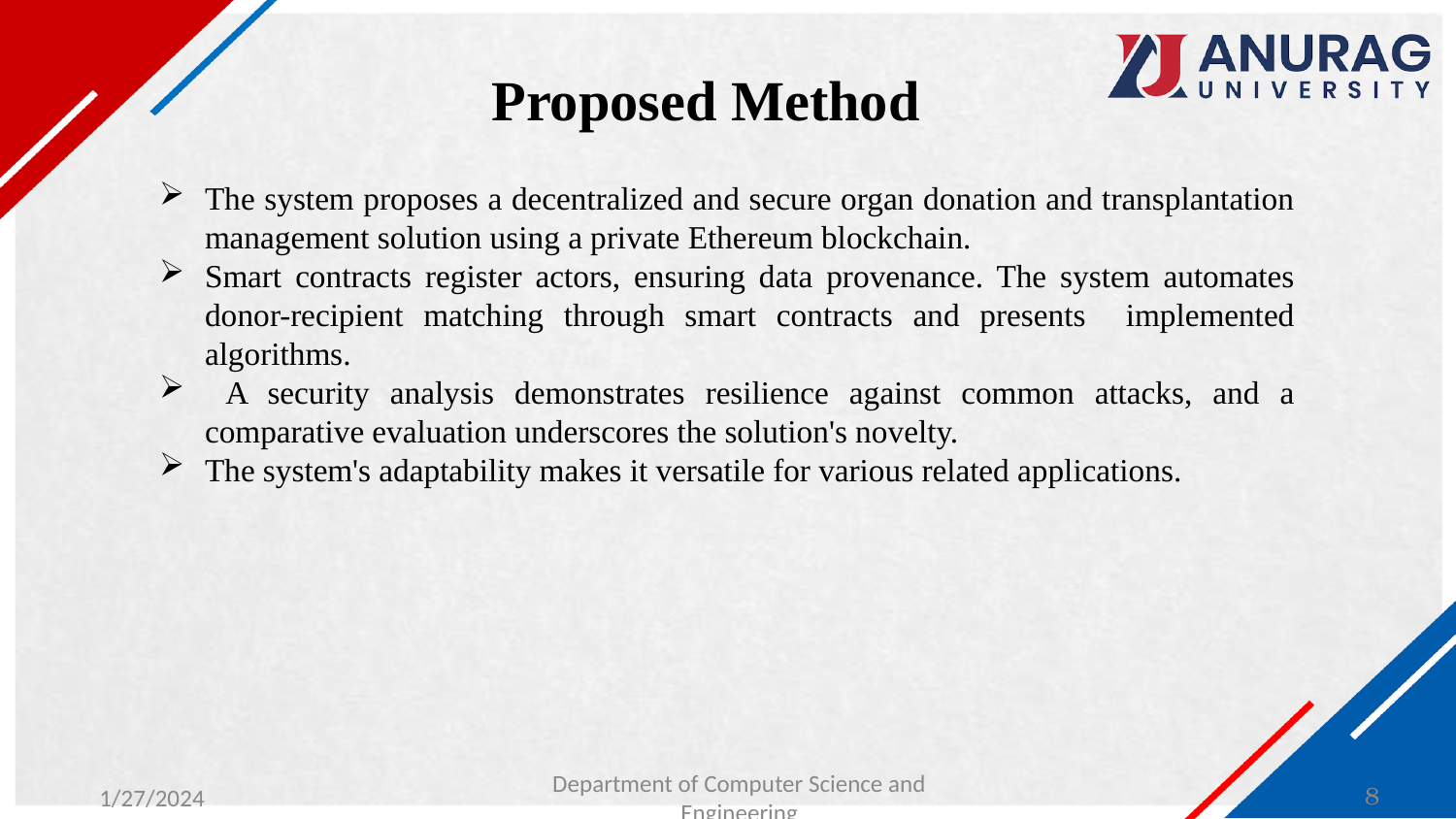

# Proposed Method
The system proposes a decentralized and secure organ donation and transplantation management solution using a private Ethereum blockchain.
Smart contracts register actors, ensuring data provenance. The system automates donor-recipient matching through smart contracts and presents  implemented algorithms.
 A security analysis demonstrates resilience against common attacks, and a comparative evaluation underscores the solution's novelty.
The system's adaptability makes it versatile for various related applications.
1/27/2024
Department of Computer Science and Engineering
8